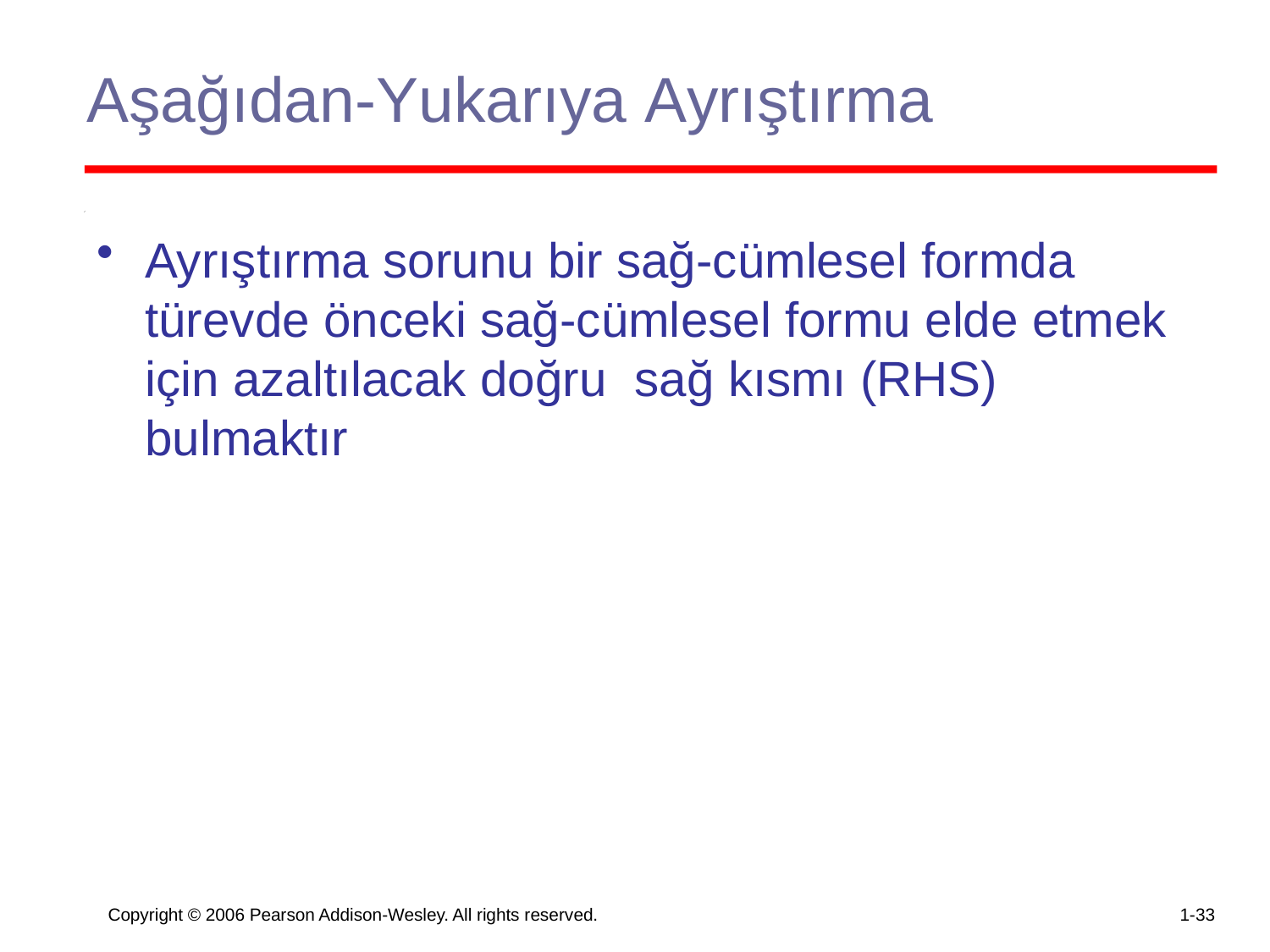

# Aşağıdan-Yukarıya Ayrıştırma
Ayrıştırma sorunu bir sağ-cümlesel formda türevde önceki sağ-cümlesel formu elde etmek için azaltılacak doğru  sağ kısmı (RHS) bulmaktır
Copyright © 2006 Pearson Addison-Wesley. All rights reserved.
1-33